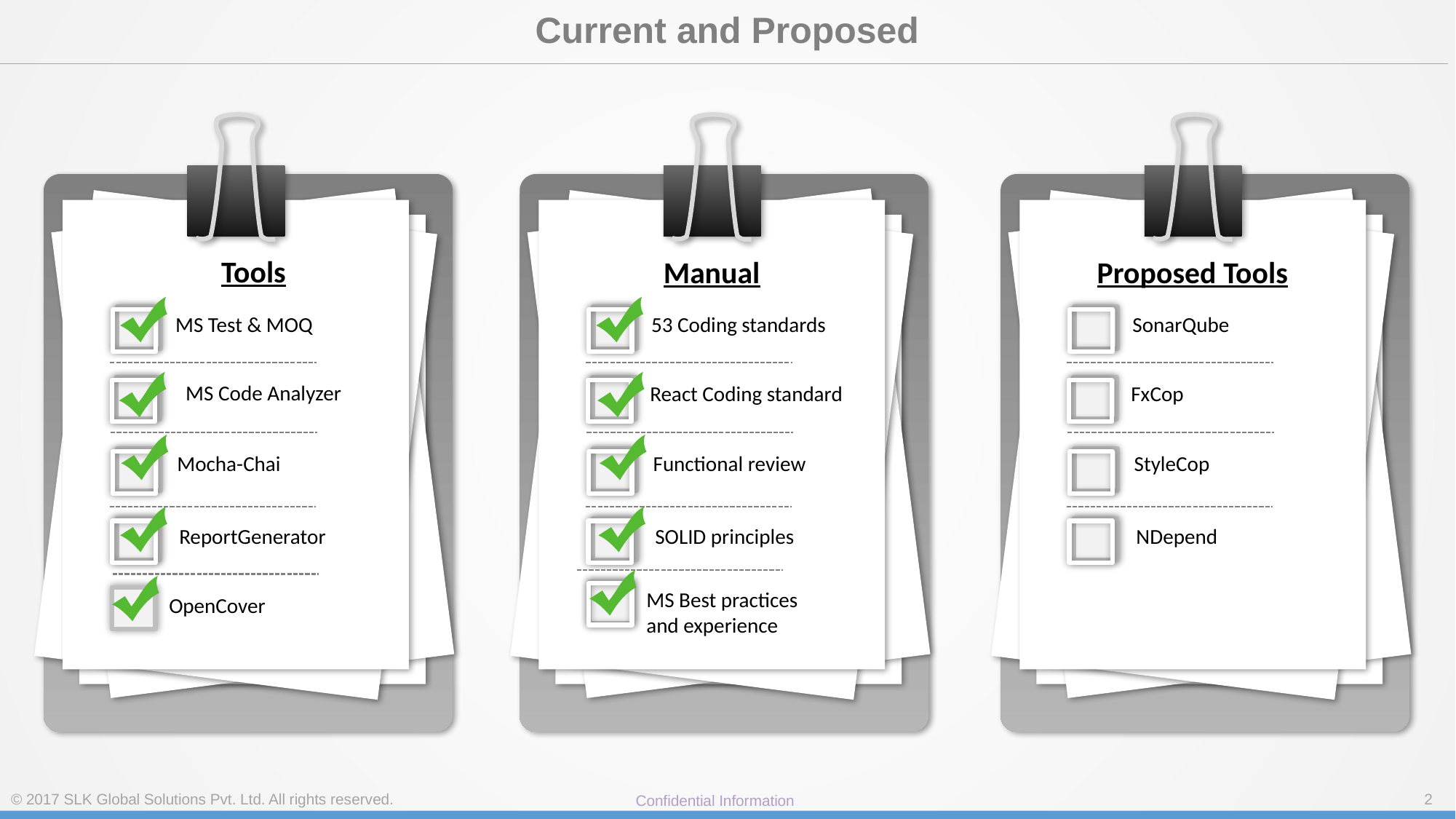

# Current and Proposed

Tools
Manual
Proposed Tools

MS Test & MOQ
53 Coding standards
SonarQube

MS Code Analyzer
React Coding standard
FxCop

Mocha-Chai
Functional review
StyleCop

ReportGenerator
SOLID principles
NDepend

MS Best practices and experience

OpenCover